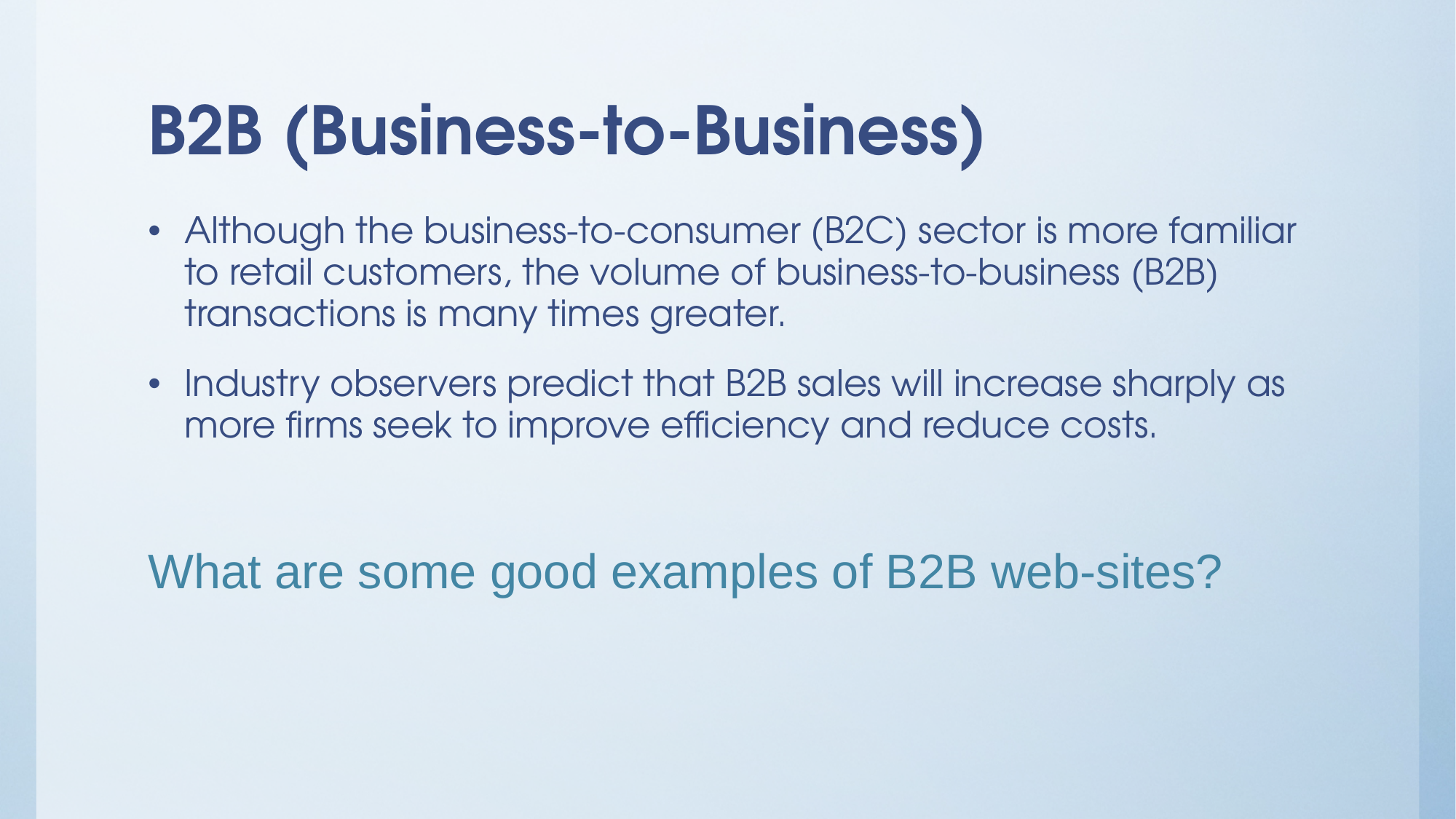

# B2B (Business-to-Business)
Although the business-to-consumer (B2C) sector is more familiar to retail customers, the volume of business-to-business (B2B) transactions is many times greater.
Industry observers predict that B2B sales will increase sharply as more firms seek to improve efficiency and reduce costs.

What are some good examples of B2B web-sites?